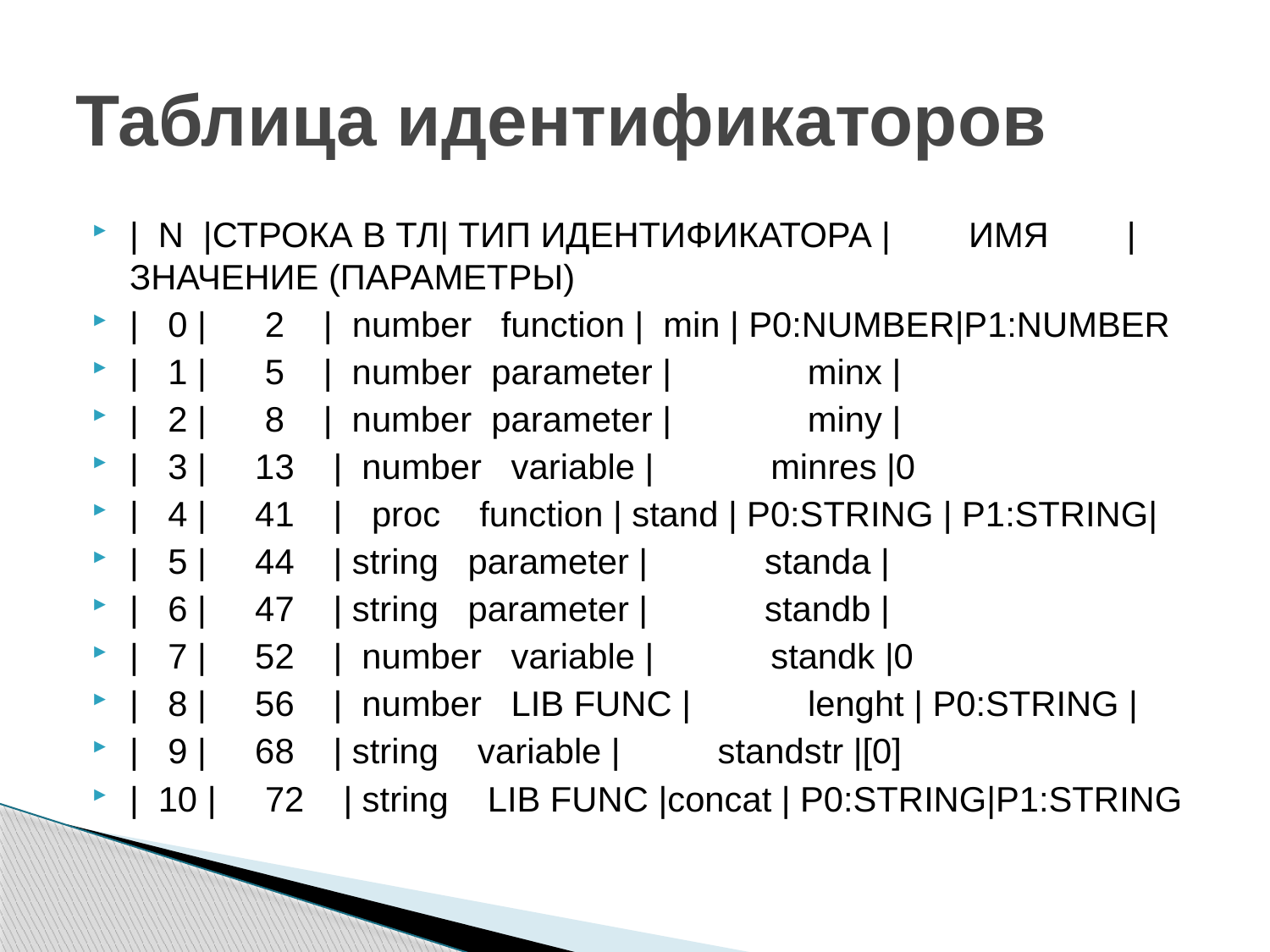

# Таблица идентификаторов
|  N  |СТРОКА В ТЛ| ТИП ИДЕНТИФИКАТОРА |        ИМЯ        | ЗНАЧЕНИЕ (ПАРАМЕТРЫ)
|   0 |      2    |  number   function |  min | P0:NUMBER|P1:NUMBER
|   1 |      5    |  number  parameter |              minx |
|   2 |      8    |  number  parameter |              miny |
|   3 |     13    |  number   variable |            minres |0
|   4 |     41    |   proc    function | stand | P0:STRING | P1:STRING|
|   5 |     44    | string   parameter |            standa |
|   6 |     47    | string   parameter |            standb |
|   7 |     52    |  number   variable |            standk |0
|   8 |     56    |  number   LIB FUNC |            lenght | P0:STRING |
|   9 |     68    | string    variable |          standstr |[0]
|  10 |     72    | string    LIB FUNC |concat | P0:STRING|P1:STRING